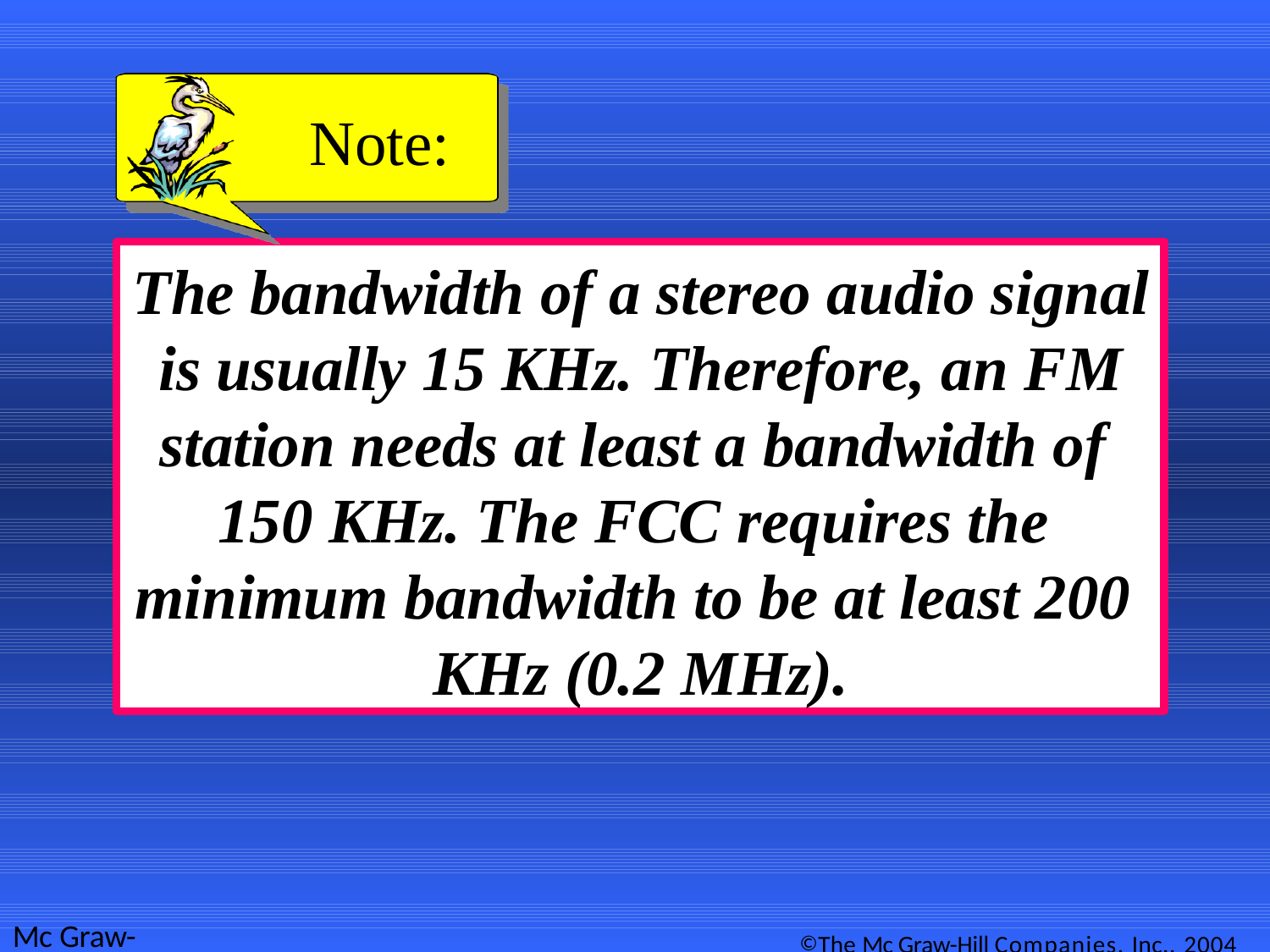

Note:

The bandwidth of a stereo audio signal  is usually 15 KHz. Therefore, an FM  station needs at least a bandwidth of  150 KHz. The FCC requires the  minimum bandwidth to be at least 200  KHz (0.2 MHz).

©The Mc Graw-Hill Companies, Inc., 2004

Mc Graw-Hill